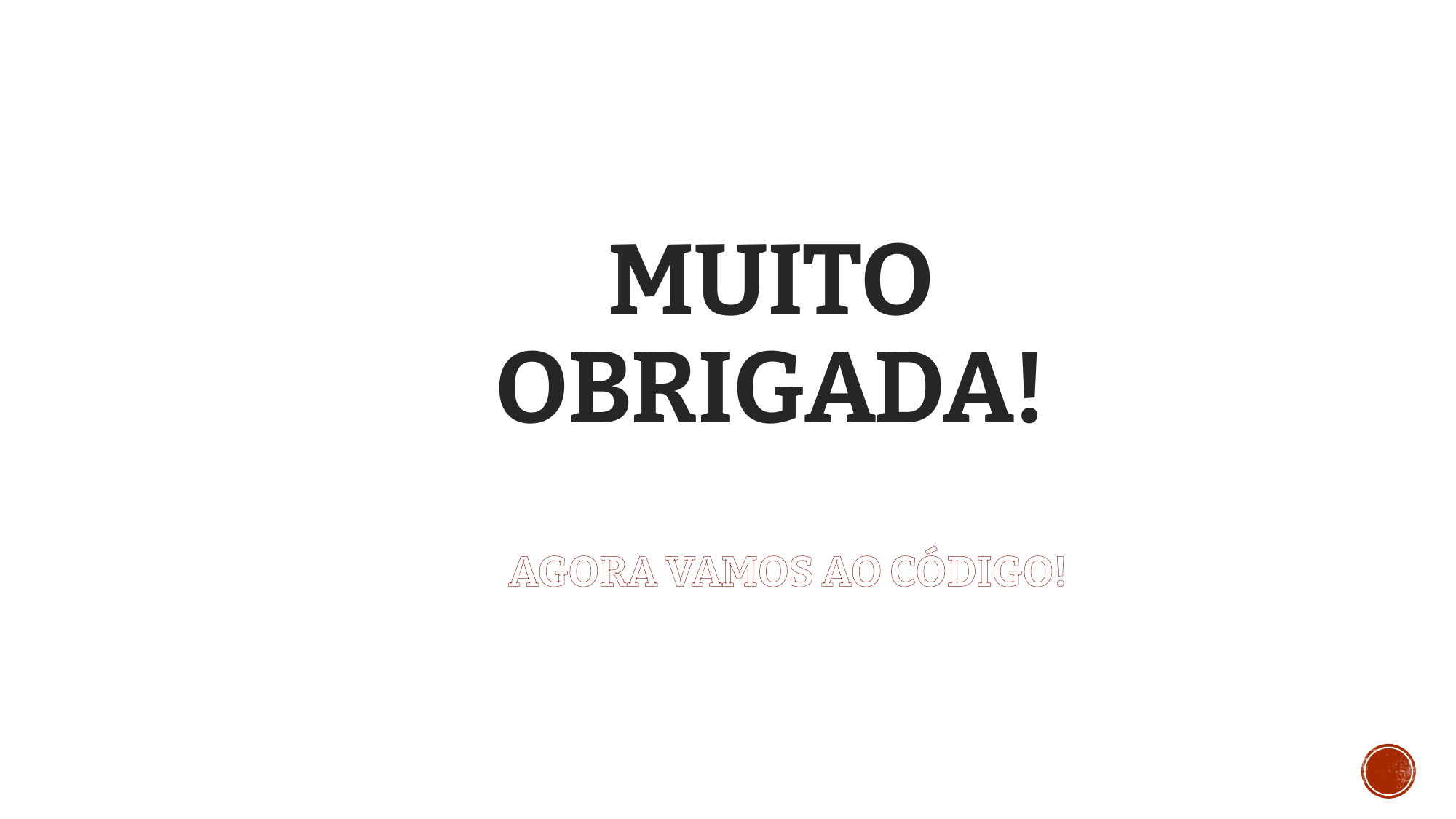

# MUITO OBRIGADA!
AGORA VAMOS AO CÓDIGO!